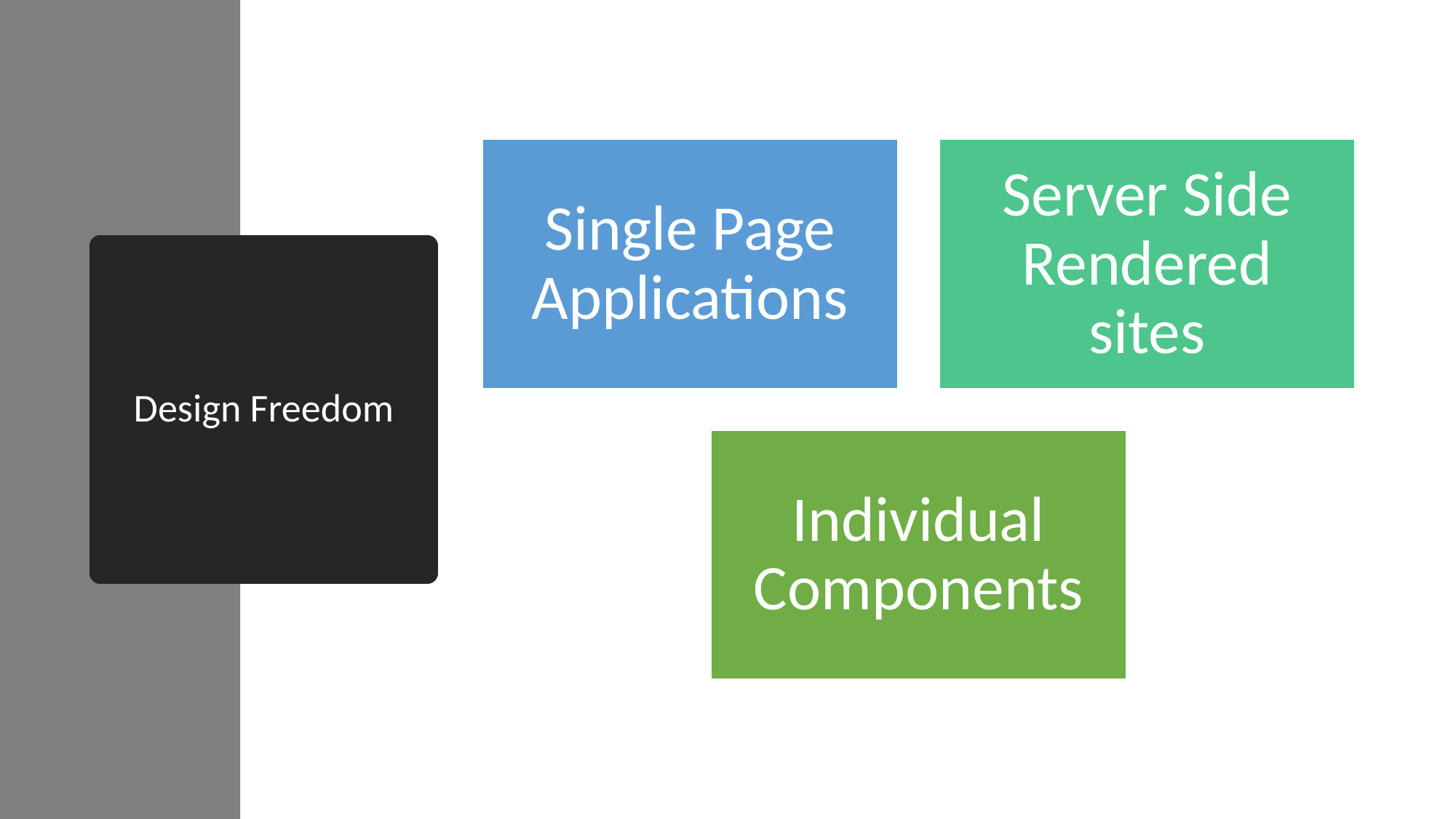

Single Page Applications
Server Side Rendered sites
Individual Components
# Design Freedom